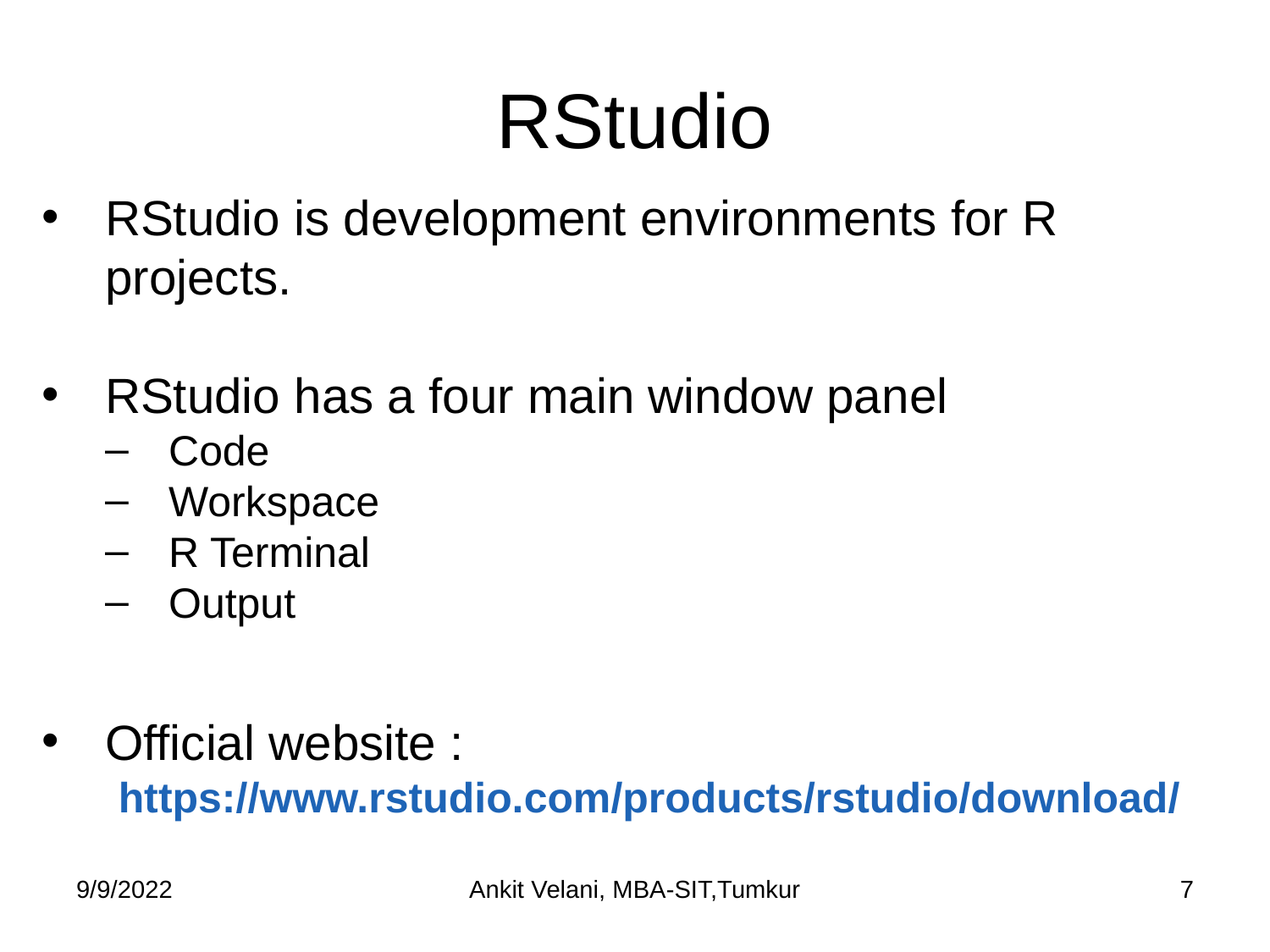

# RStudio
RStudio is development environments for R projects.

RStudio has a four main window panel
Code
Workspace
R Terminal
Output

Official website :
https://www.rstudio.com/products/rstudio/download/

9/9/2022
Ankit Velani, MBA-SIT,Tumkur
7